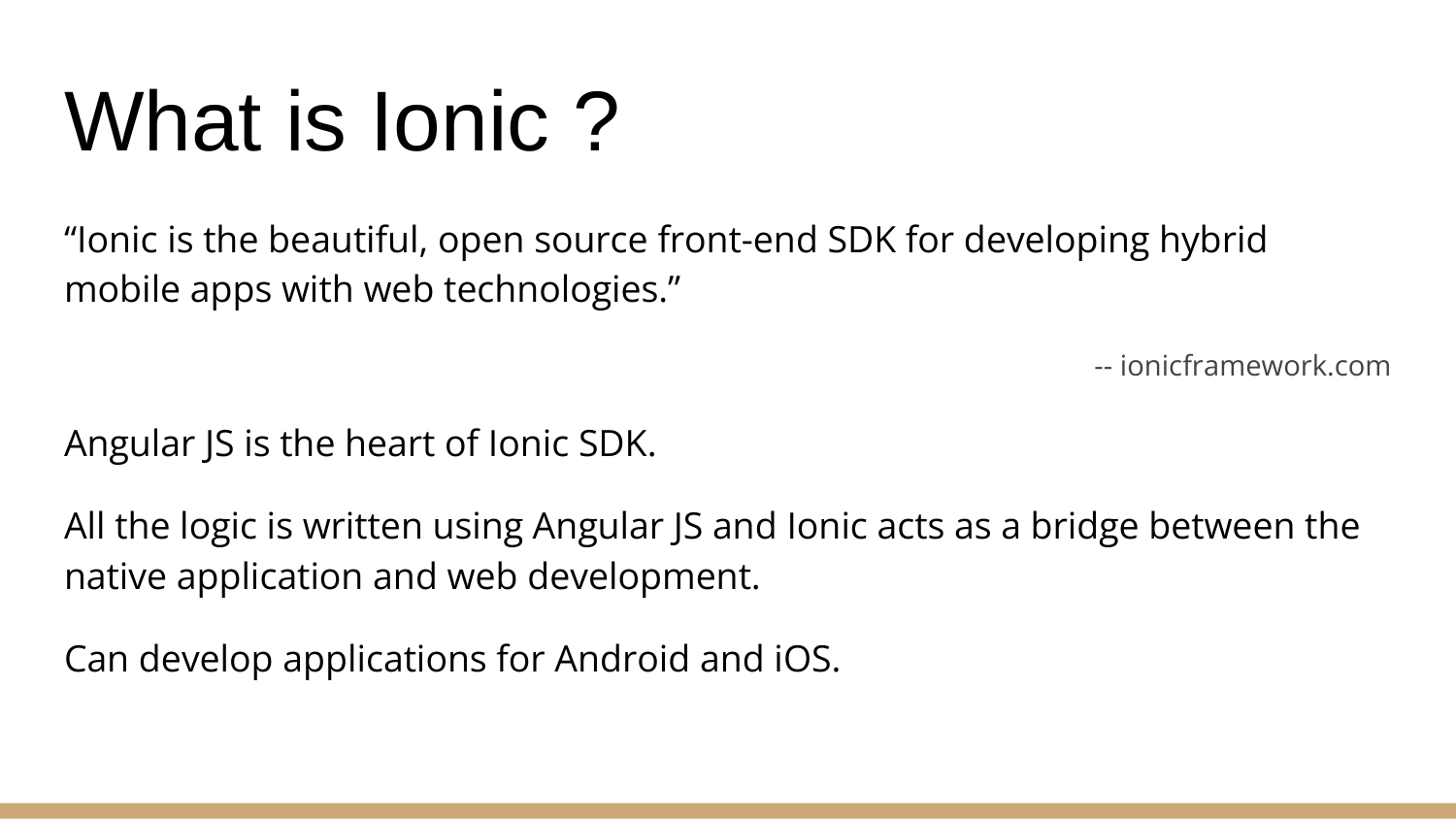

# What is Ionic ?
“Ionic is the beautiful, open source front-end SDK for developing hybrid mobile apps with web technologies.”
-- ionicframework.com
Angular JS is the heart of Ionic SDK.
All the logic is written using Angular JS and Ionic acts as a bridge between the native application and web development.
Can develop applications for Android and iOS.